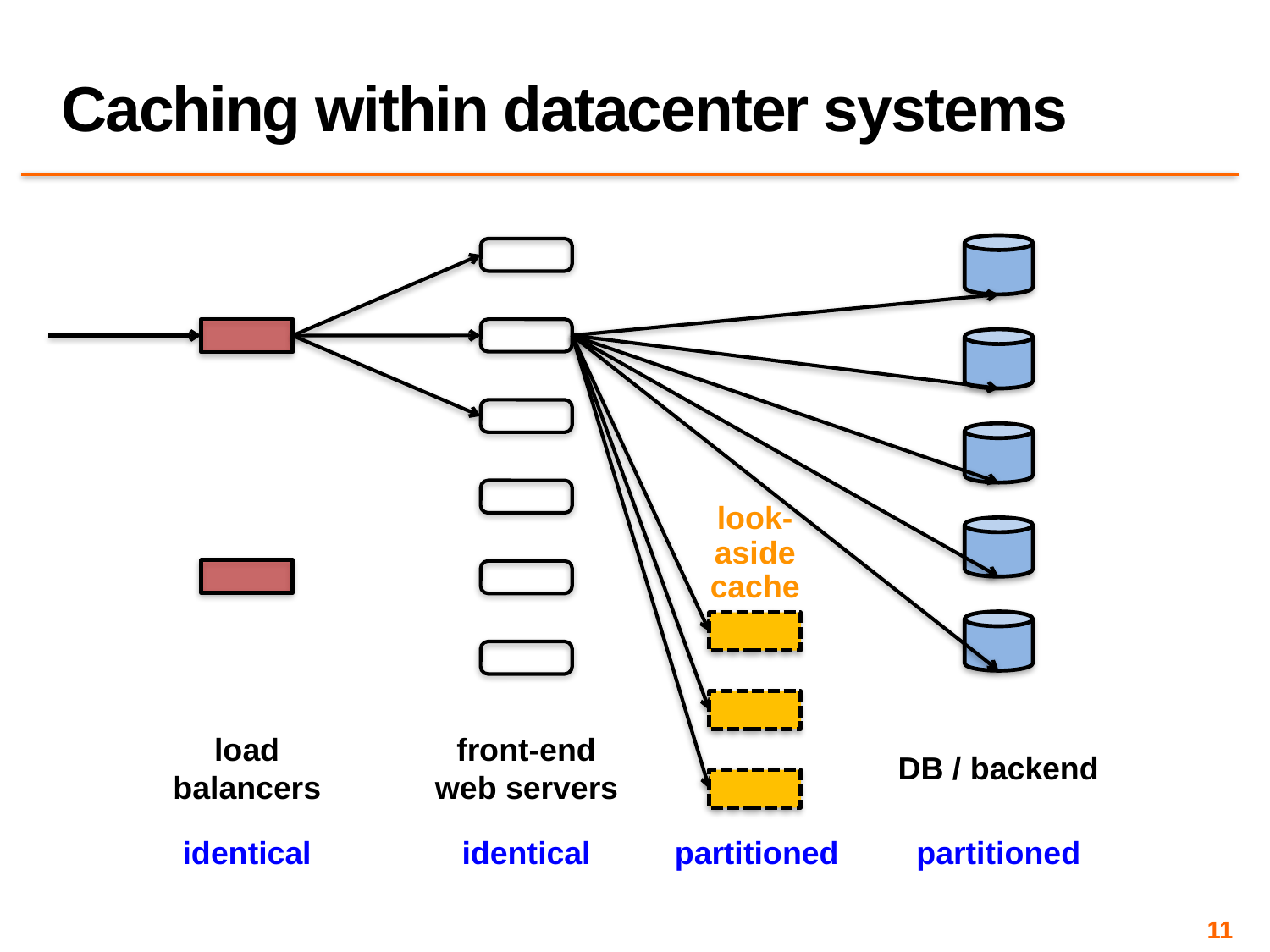

# Caching within datacenter systems

look-aside
cache

load
balancers
front-end
web servers
DB / backend

identical
identical
partitioned
partitioned
11